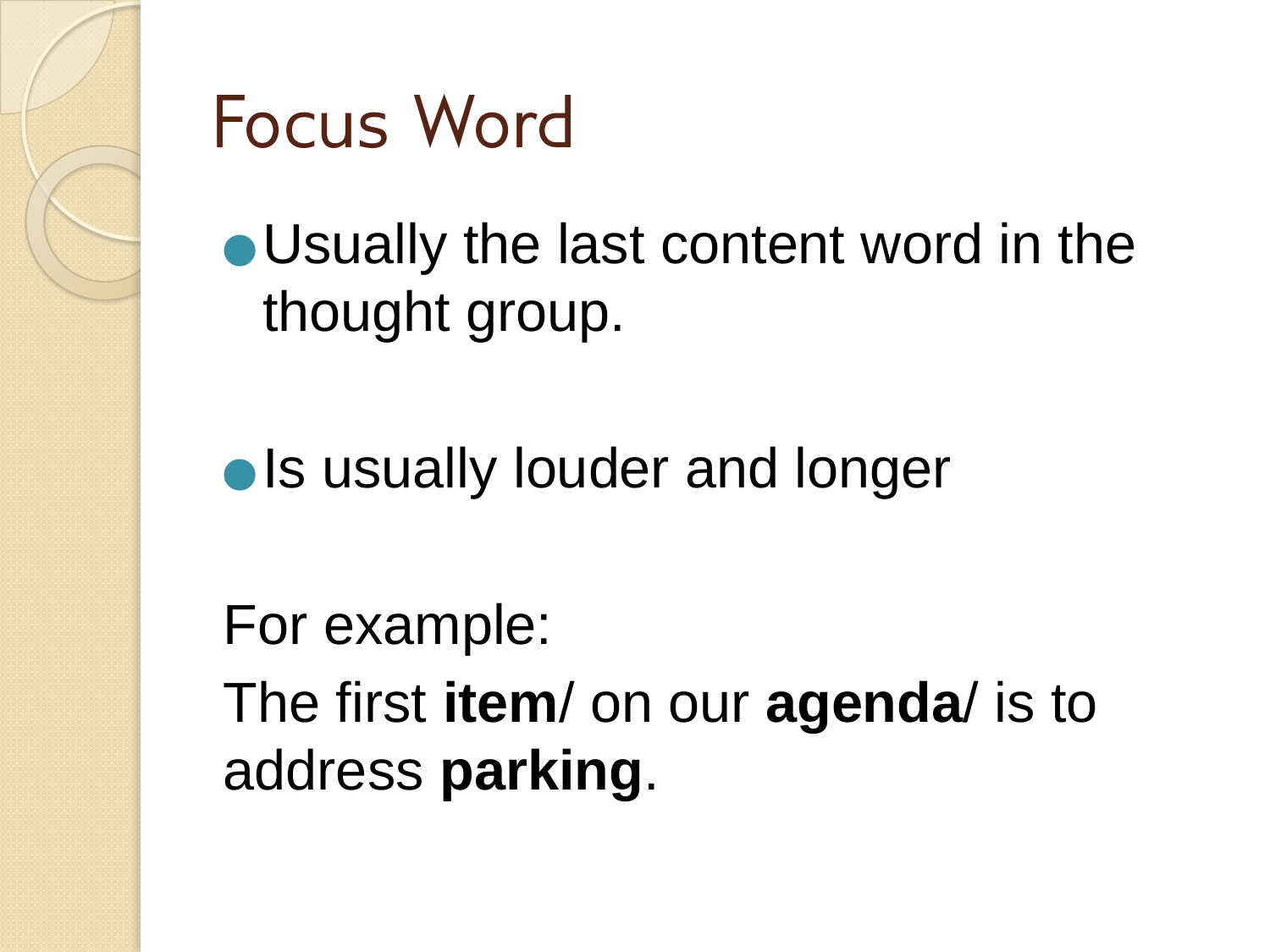

# Focus Word
Usually the last content word in the thought group.

Is usually louder and longer

For example:
The first item/ on our agenda/ is to address parking.